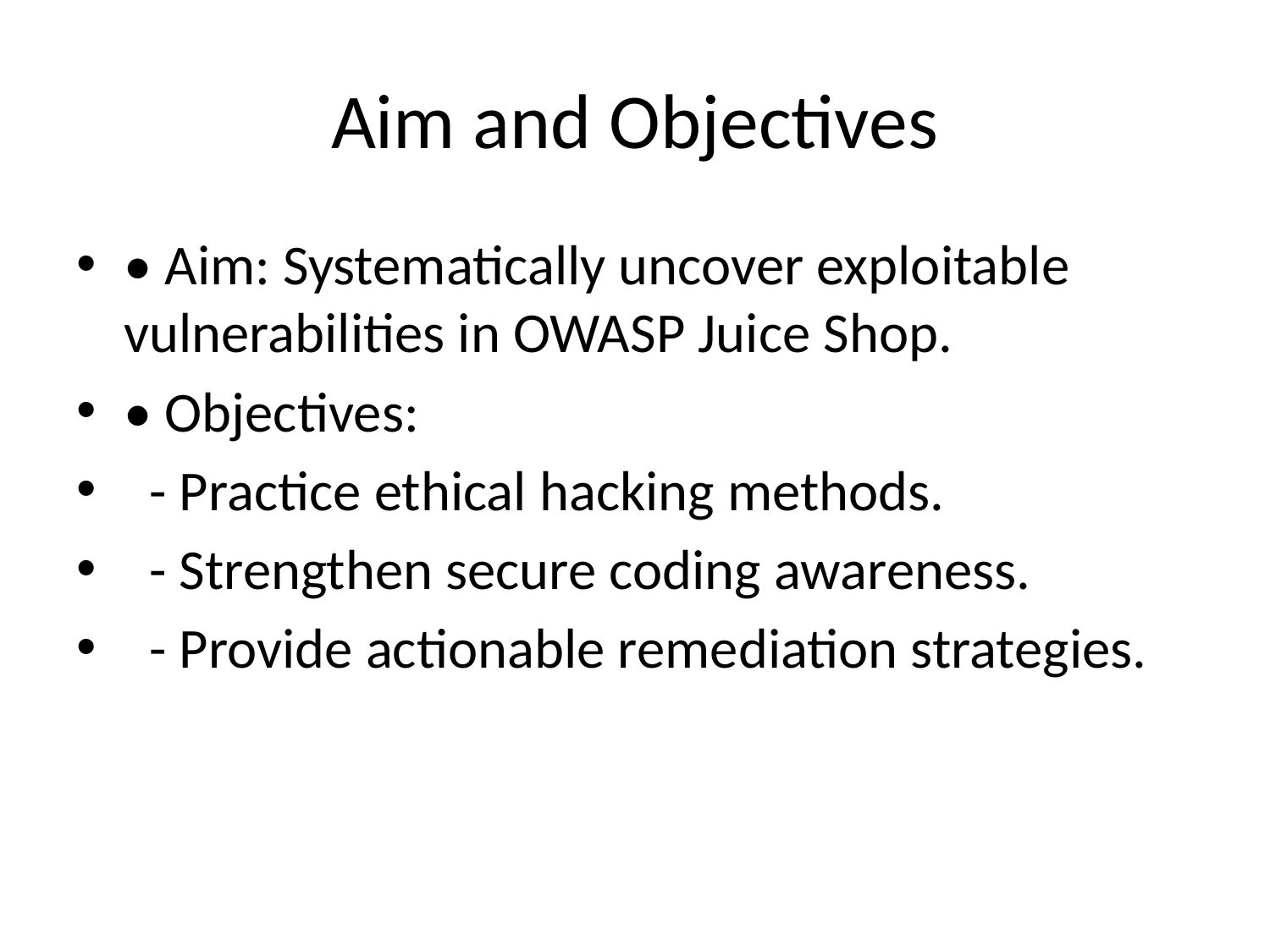

# Aim and Objectives
• Aim: Systematically uncover exploitable vulnerabilities in OWASP Juice Shop.
• Objectives:
  - Practice ethical hacking methods.
  - Strengthen secure coding awareness.
  - Provide actionable remediation strategies.